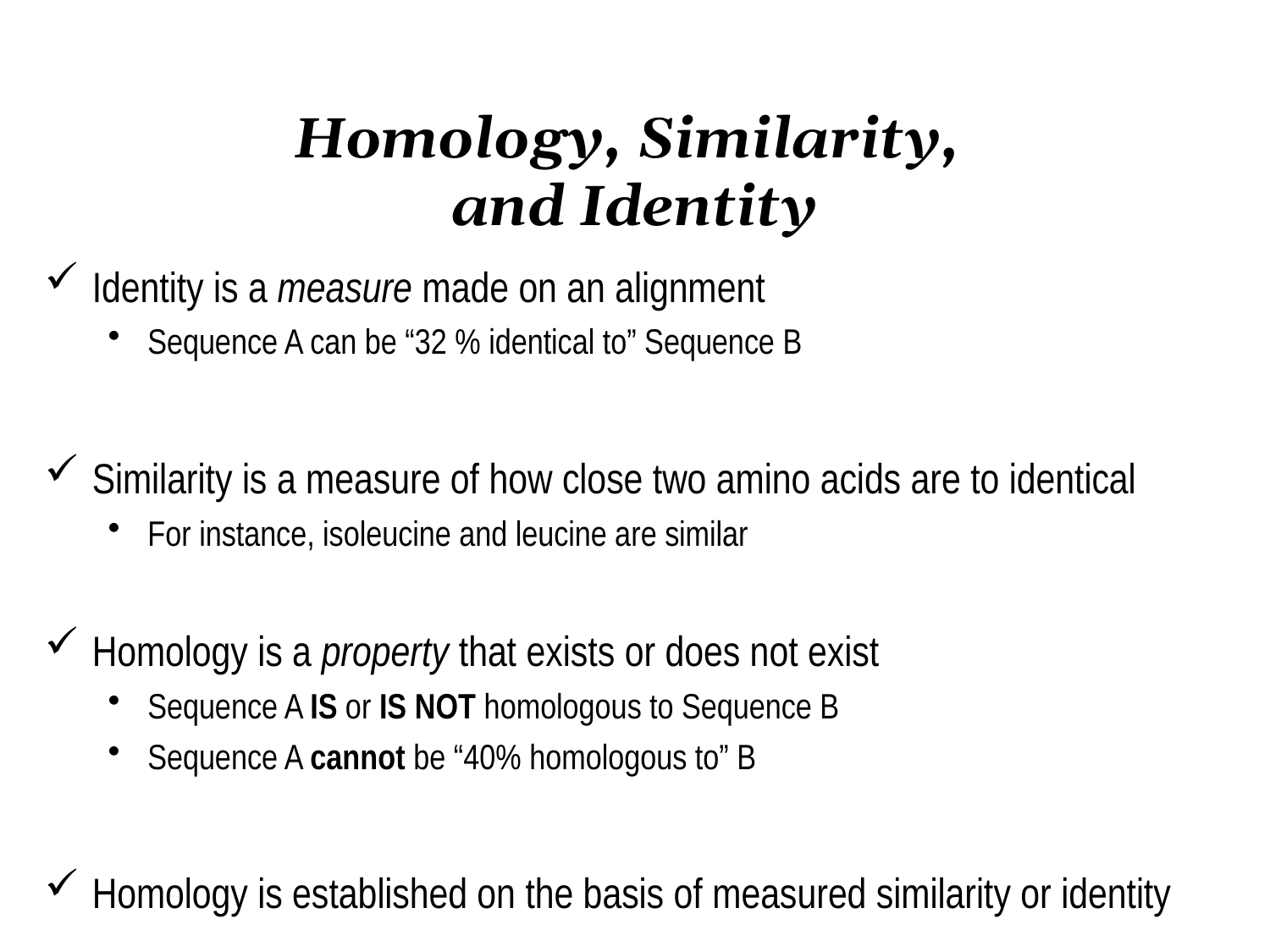

# Homology, Similarity, and Identity
Identity is a measure made on an alignment
Sequence A can be “32 % identical to” Sequence B

Similarity is a measure of how close two amino acids are to identical
For instance, isoleucine and leucine are similar

Homology is a property that exists or does not exist
Sequence A IS or IS NOT homologous to Sequence B
Sequence A cannot be “40% homologous to” B

Homology is established on the basis of measured similarity or identity